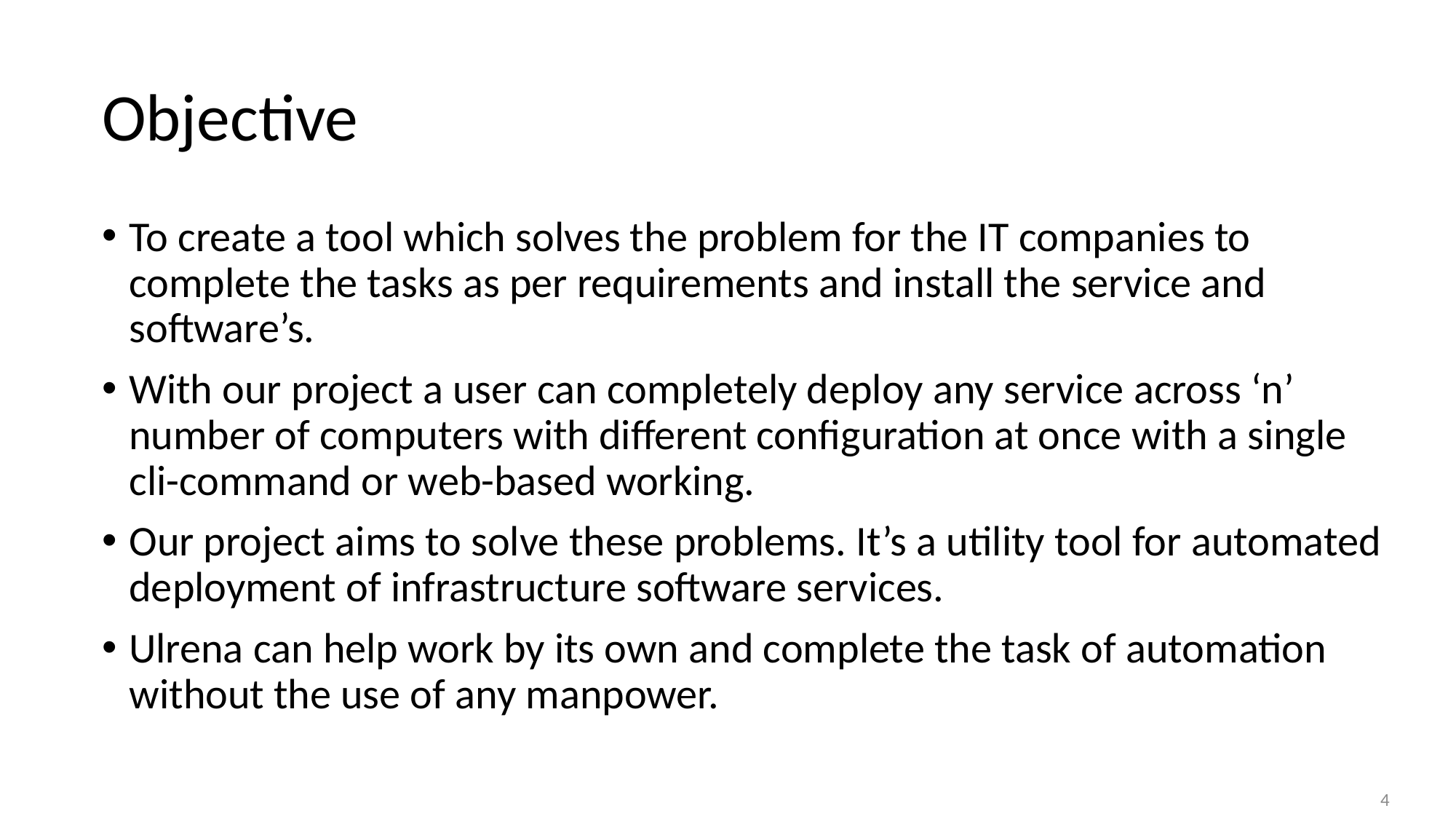

# Objective
To create a tool which solves the problem for the IT companies to complete the tasks as per requirements and install the service and software’s.
With our project a user can completely deploy any service across ‘n’ number of computers with different configuration at once with a single cli-command or web-based working.
Our project aims to solve these problems. It’s a utility tool for automated deployment of infrastructure software services.
Ulrena can help work by its own and complete the task of automation without the use of any manpower.